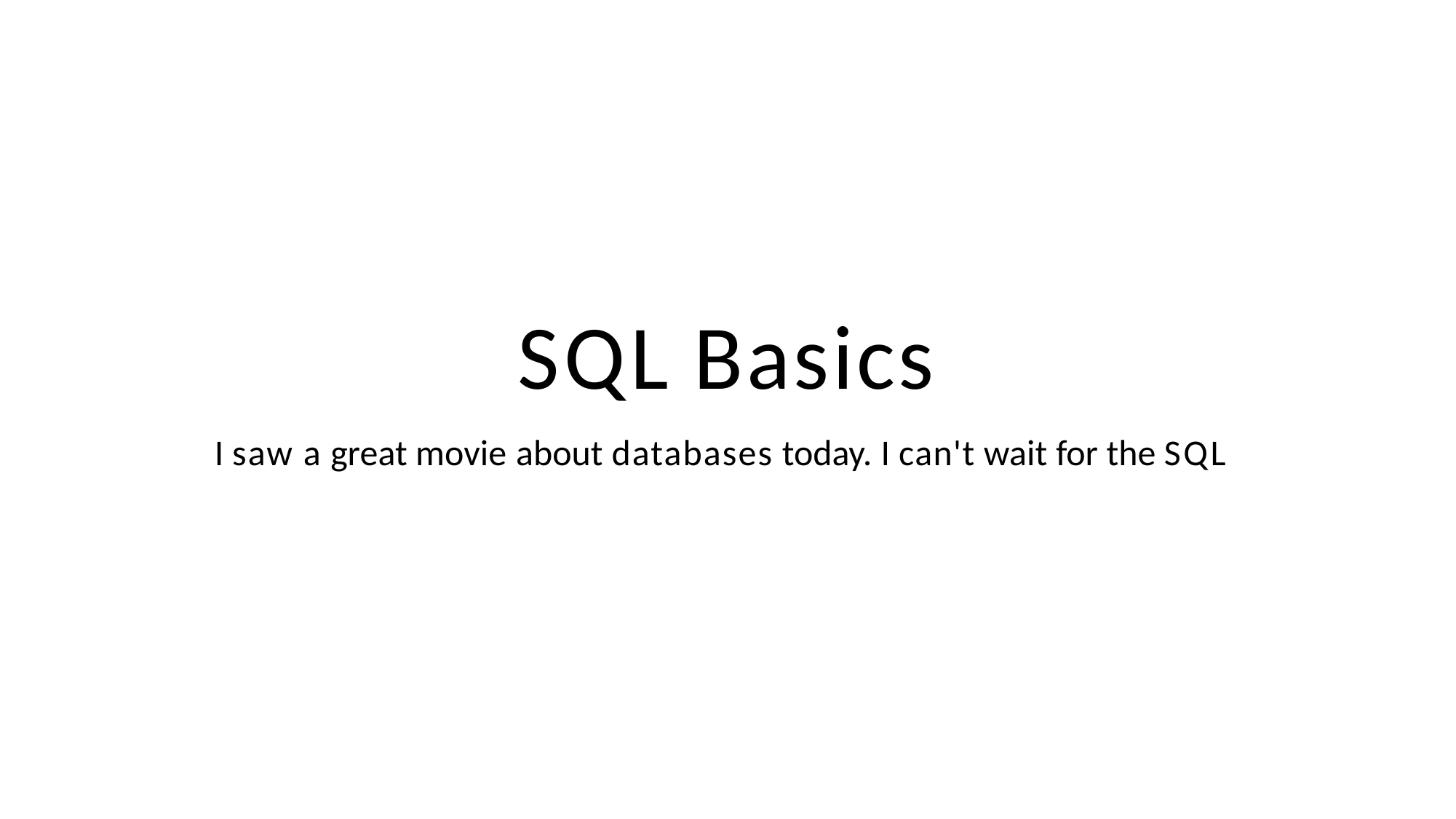

# SQL Basics
I saw a great movie about databases today. I can't wait for the SQL